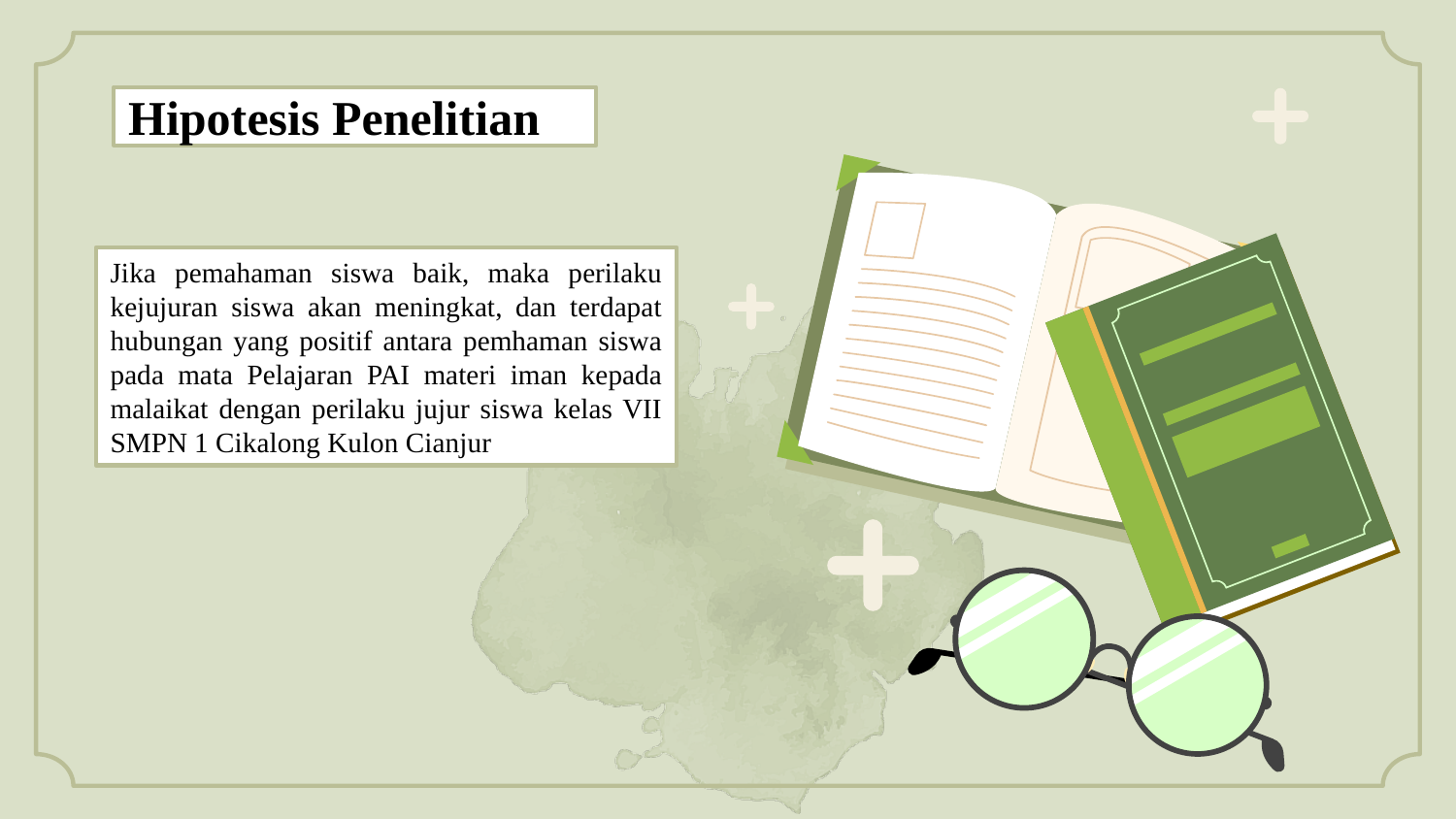

Hipotesis Penelitian

Jika pemahaman siswa baik, maka perilaku kejujuran siswa akan meningkat, dan terdapat hubungan yang positif antara pemhaman siswa pada mata Pelajaran PAI materi iman kepada malaikat dengan perilaku jujur siswa kelas VII SMPN 1 Cikalong Kulon Cianjur